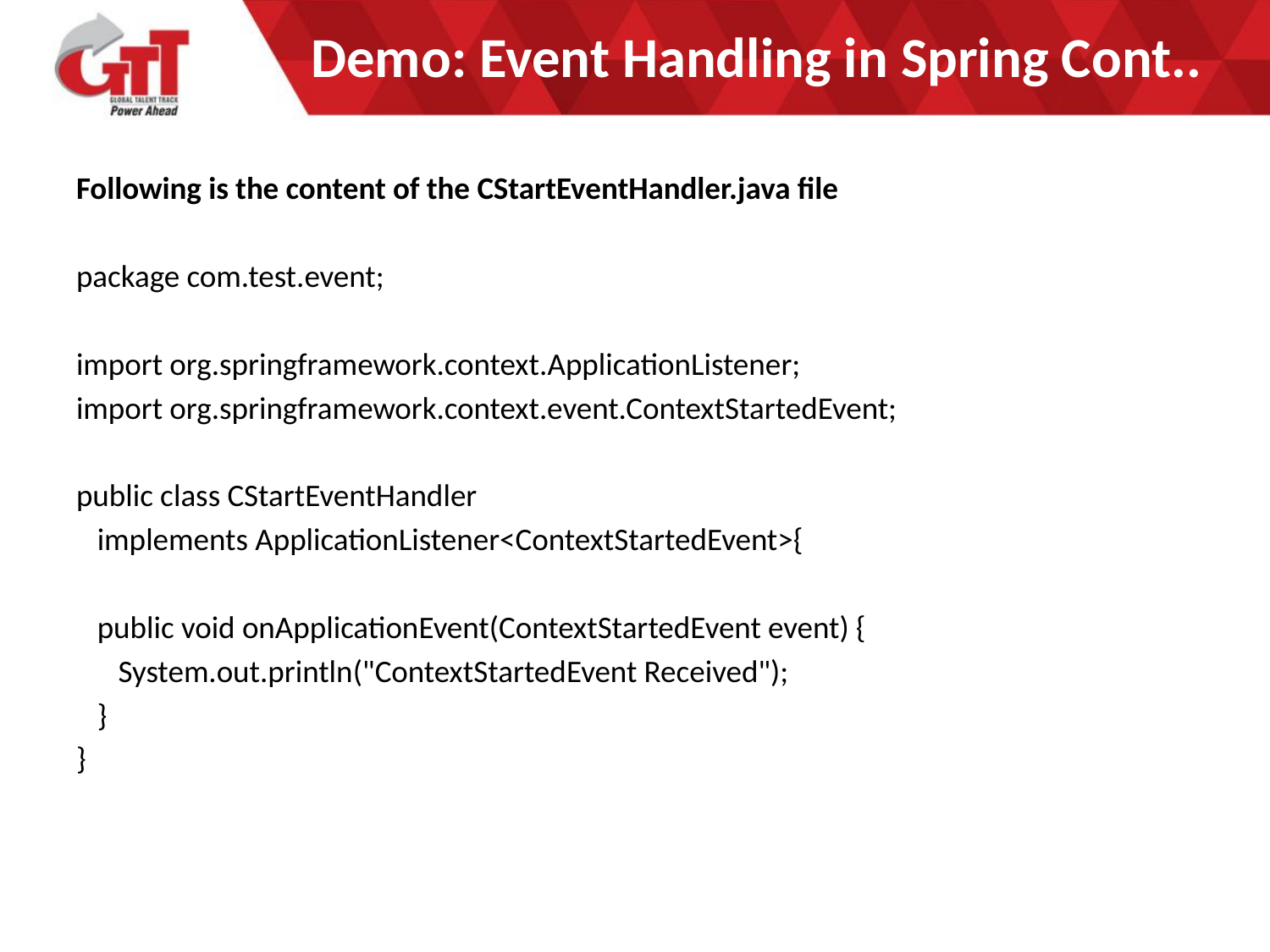

# Demo: Event Handling in Spring Cont..
Following is the content of the CStartEventHandler.java file

package com.test.event;

import org.springframework.context.ApplicationListener;
import org.springframework.context.event.ContextStartedEvent;

public class CStartEventHandler
   implements ApplicationListener<ContextStartedEvent>{

   public void onApplicationEvent(ContextStartedEvent event) {
      System.out.println("ContextStartedEvent Received");
   }
}